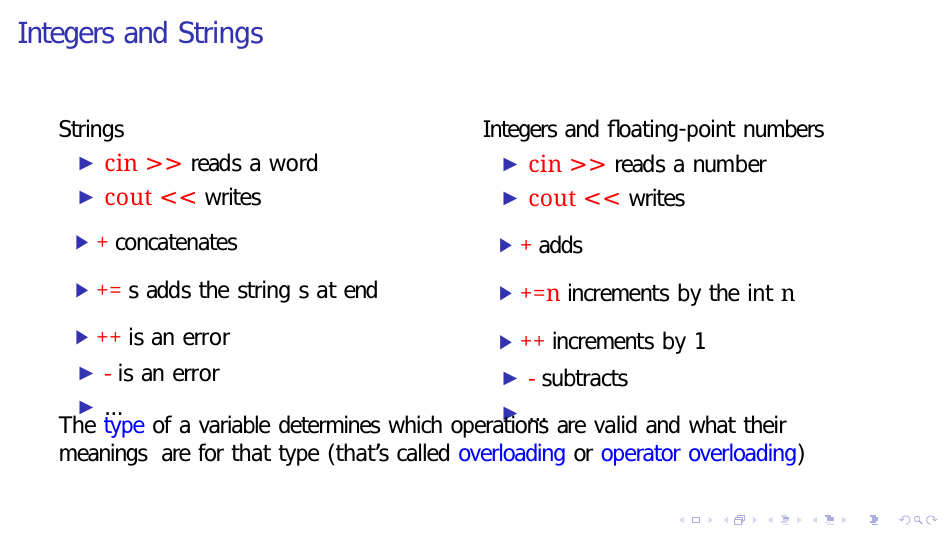

# Integers and Strings
Integers and floating-point numbers
cin >> reads a number
cout << writes
▶  + adds
▶  +=n increments by the int n
▶  ++ increments by 1
- subtracts
...
Strings
cin >> reads a word
cout << writes
▶  + concatenates
▶  += s adds the string s at end
▶  ++ is an error
- is an error
...
The type of a variable determines which operations are valid and what their meanings  are for that type (that’s called overloading or operator overloading)